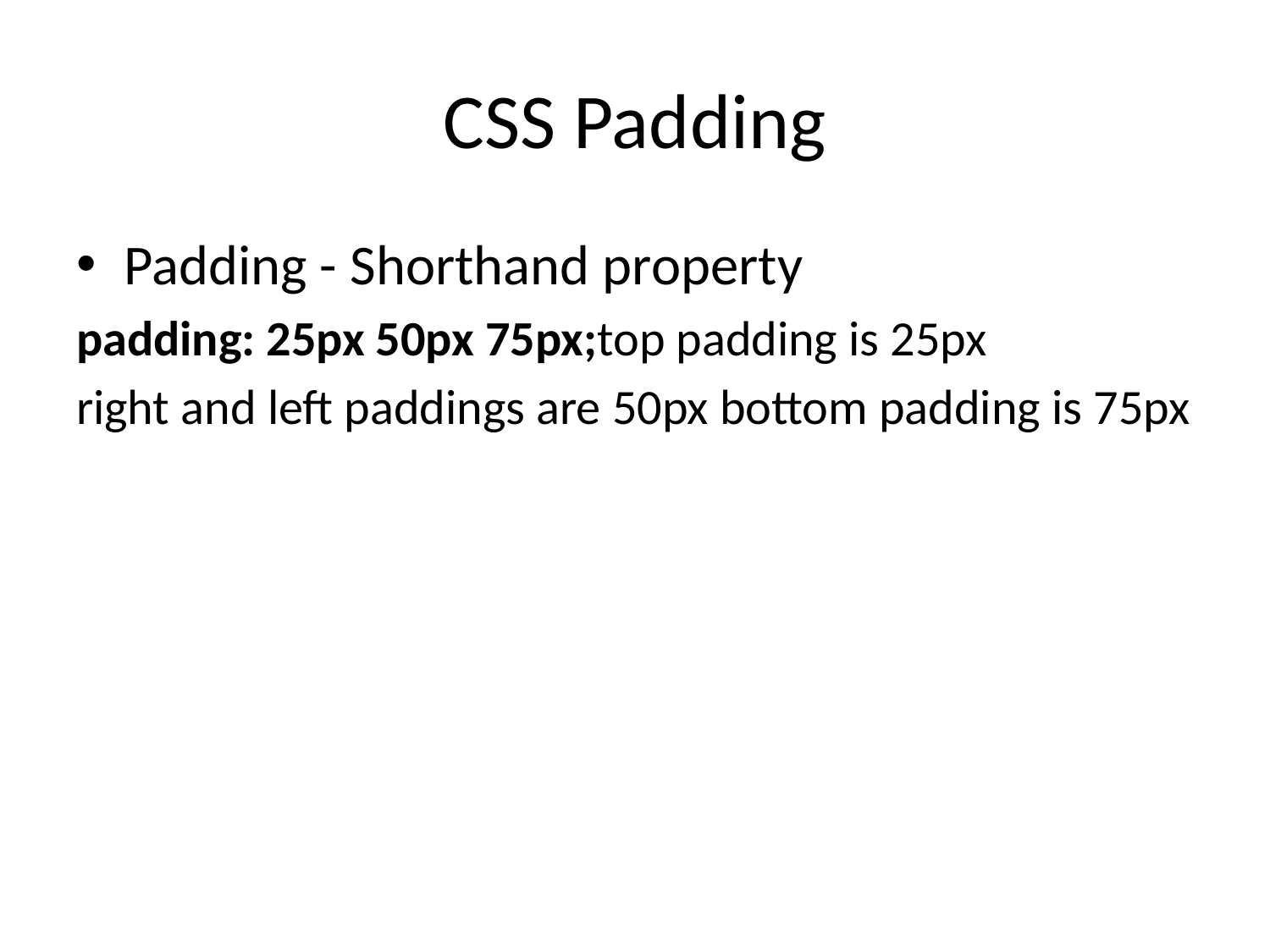

# CSS Padding
Padding - Shorthand property
padding: 25px 50px 75px;top padding is 25px
right and left paddings are 50px bottom padding is 75px